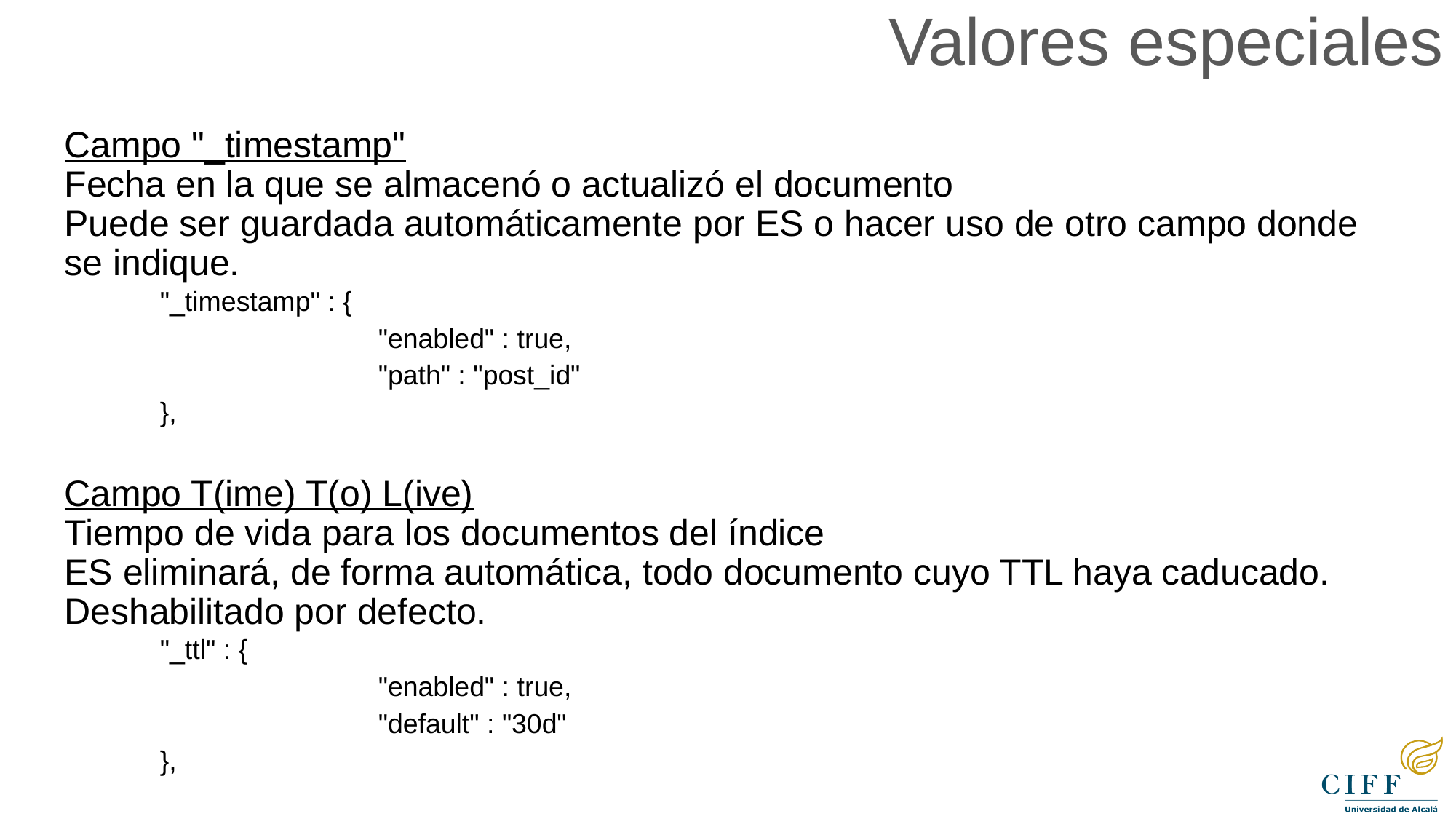

Valores especiales
Campo "_timestamp"
Fecha en la que se almacenó o actualizó el documento
Puede ser guardada automáticamente por ES o hacer uso de otro campo donde se indique.
"_timestamp" : {
		"enabled" : true,
		"path" : "post_id"
},

Campo T(ime) T(o) L(ive)
Tiempo de vida para los documentos del índice
ES eliminará, de forma automática, todo documento cuyo TTL haya caducado.
Deshabilitado por defecto.
"_ttl" : {
		"enabled" : true,
		"default" : "30d"
},